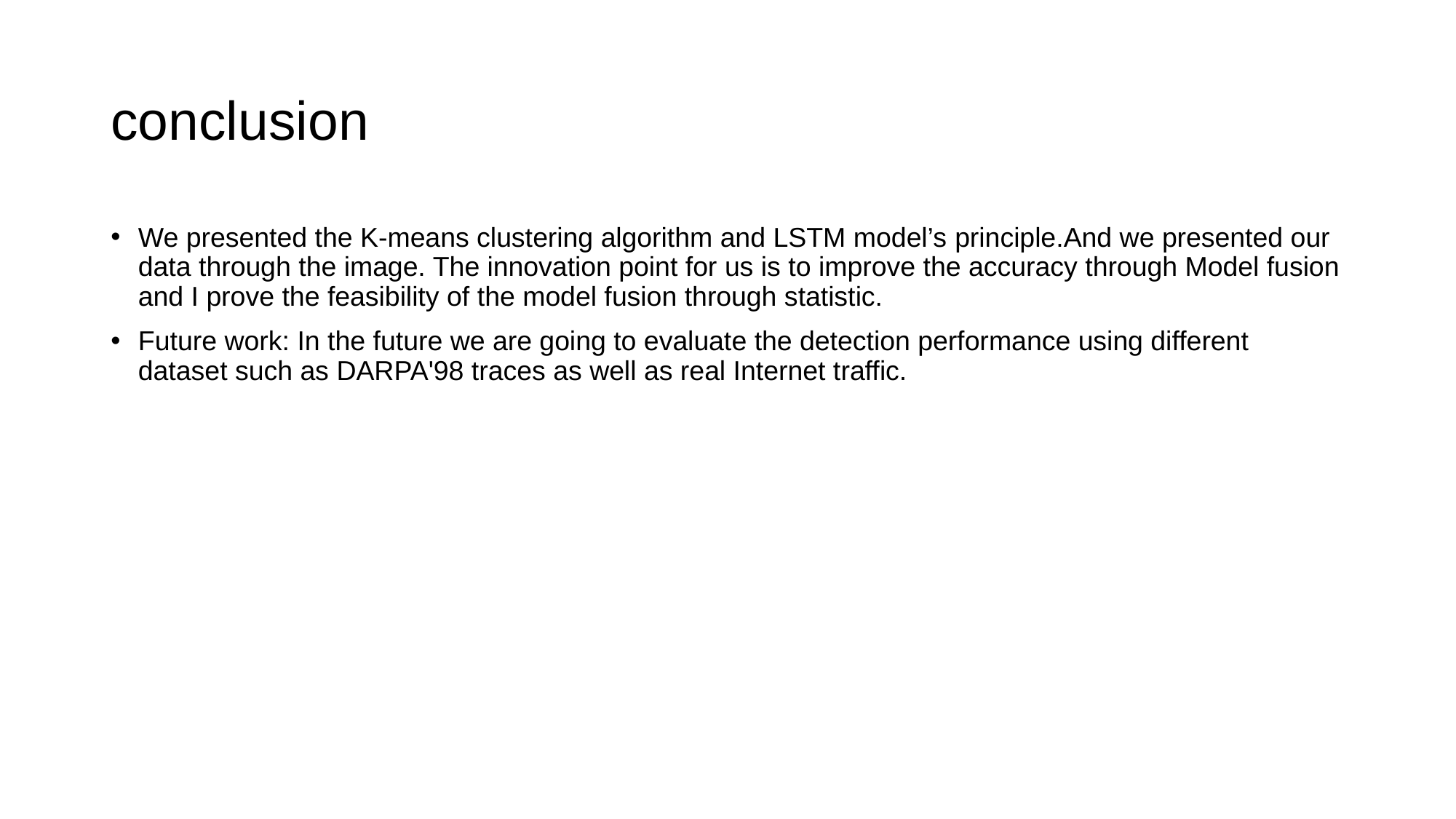

# conclusion
We presented the K-means clustering algorithm and LSTM model’s principle.And we presented our data through the image. The innovation point for us is to improve the accuracy through Model fusion and I prove the feasibility of the model fusion through statistic.
Future work: In the future we are going to evaluate the detection performance using different dataset such as DARPA'98 traces as well as real Internet traffic.